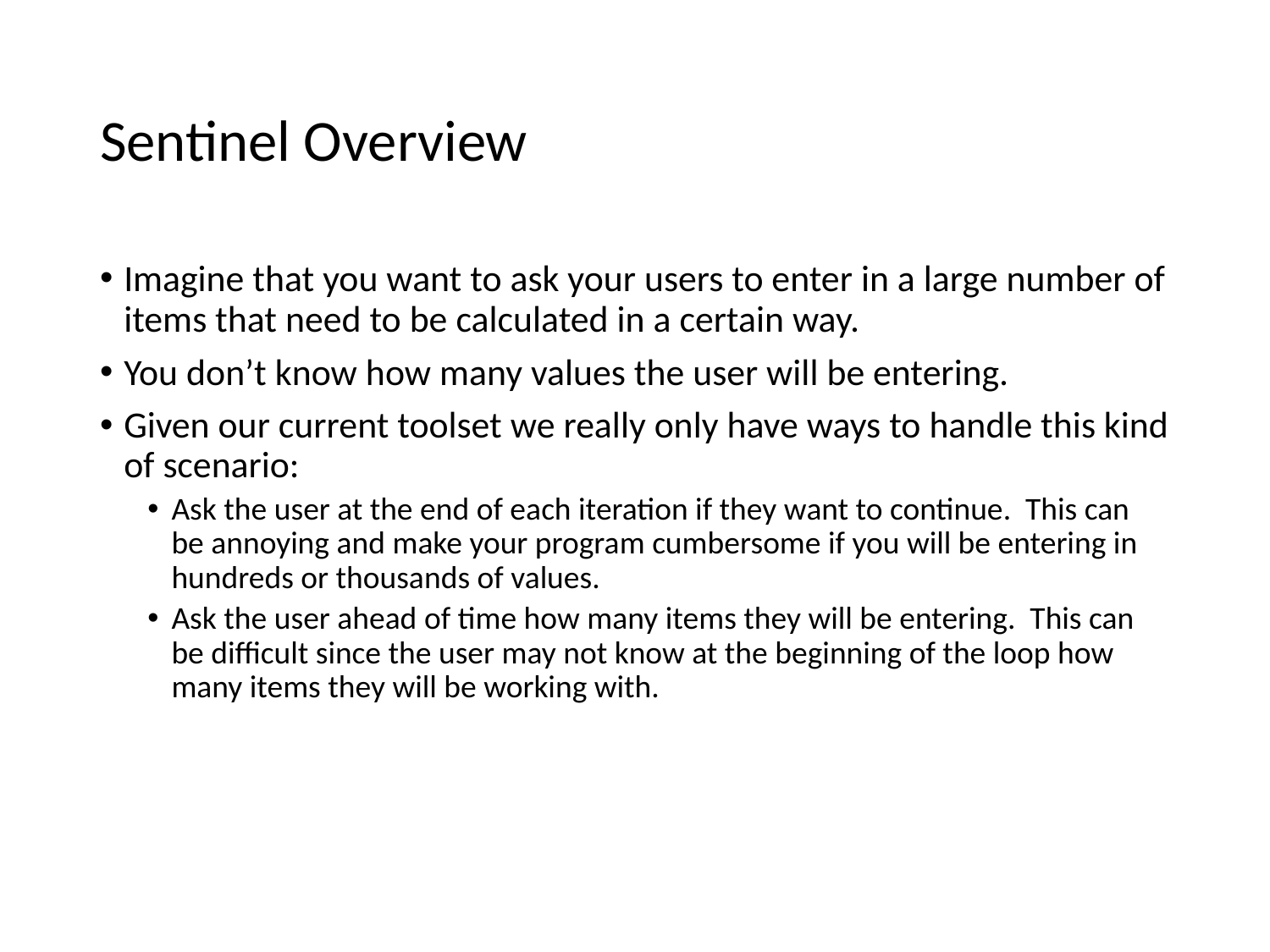

# Sentinel Overview
Imagine that you want to ask your users to enter in a large number of items that need to be calculated in a certain way.
You don’t know how many values the user will be entering.
Given our current toolset we really only have ways to handle this kind of scenario:
Ask the user at the end of each iteration if they want to continue.  This can be annoying and make your program cumbersome if you will be entering in hundreds or thousands of values.
Ask the user ahead of time how many items they will be entering.  This can be difficult since the user may not know at the beginning of the loop how many items they will be working with.